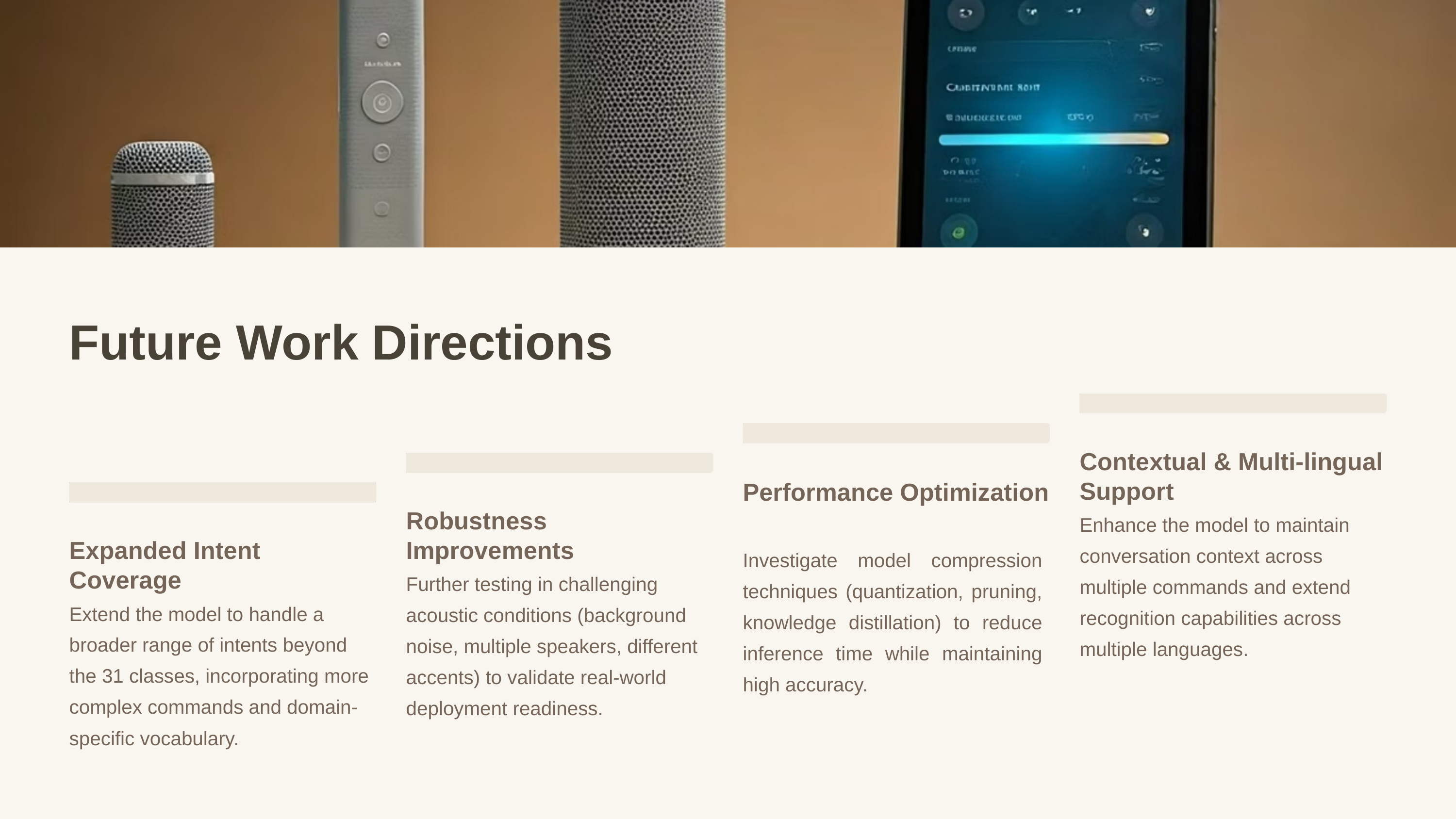

Future Work Directions

Contextual & Multi-lingual Support
Enhance the model to maintain conversation context across multiple commands and extend recognition capabilities across multiple languages.

Performance Optimization

Robustness Improvements
Further testing in challenging acoustic conditions (background noise, multiple speakers, different accents) to validate real-world deployment readiness.
Expanded Intent Coverage
Extend the model to handle a broader range of intents beyond the 31 classes, incorporating more complex commands and domain- specific vocabulary.
Investigate model compression techniques (quantization, pruning, knowledge distillation) to reduce inference time while maintaining high accuracy.